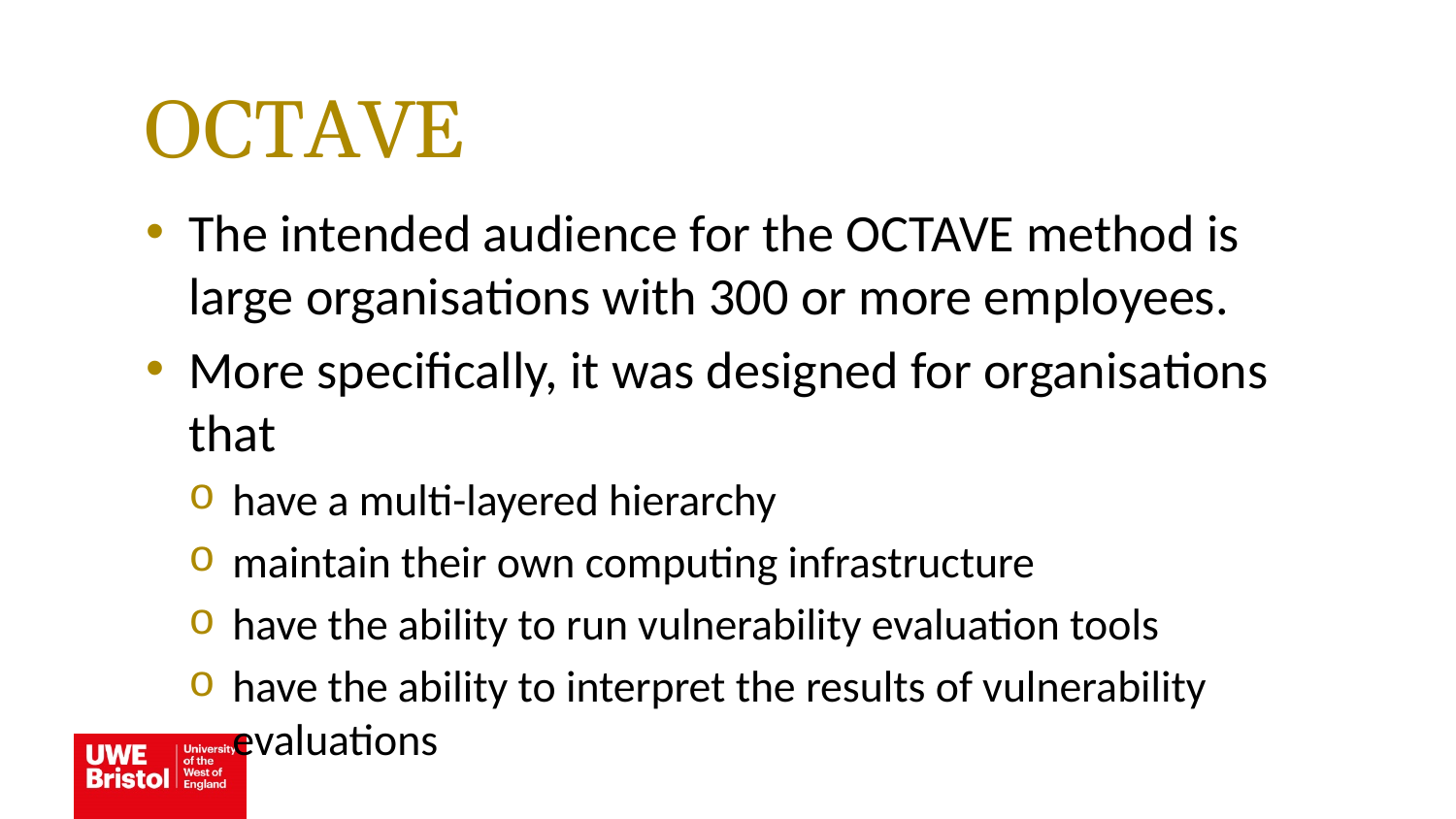

OCTAVE
The intended audience for the OCTAVE method is large organisations with 300 or more employees.
More specifically, it was designed for organisations that
have a multi-layered hierarchy
maintain their own computing infrastructure
have the ability to run vulnerability evaluation tools
have the ability to interpret the results of vulnerability evaluations